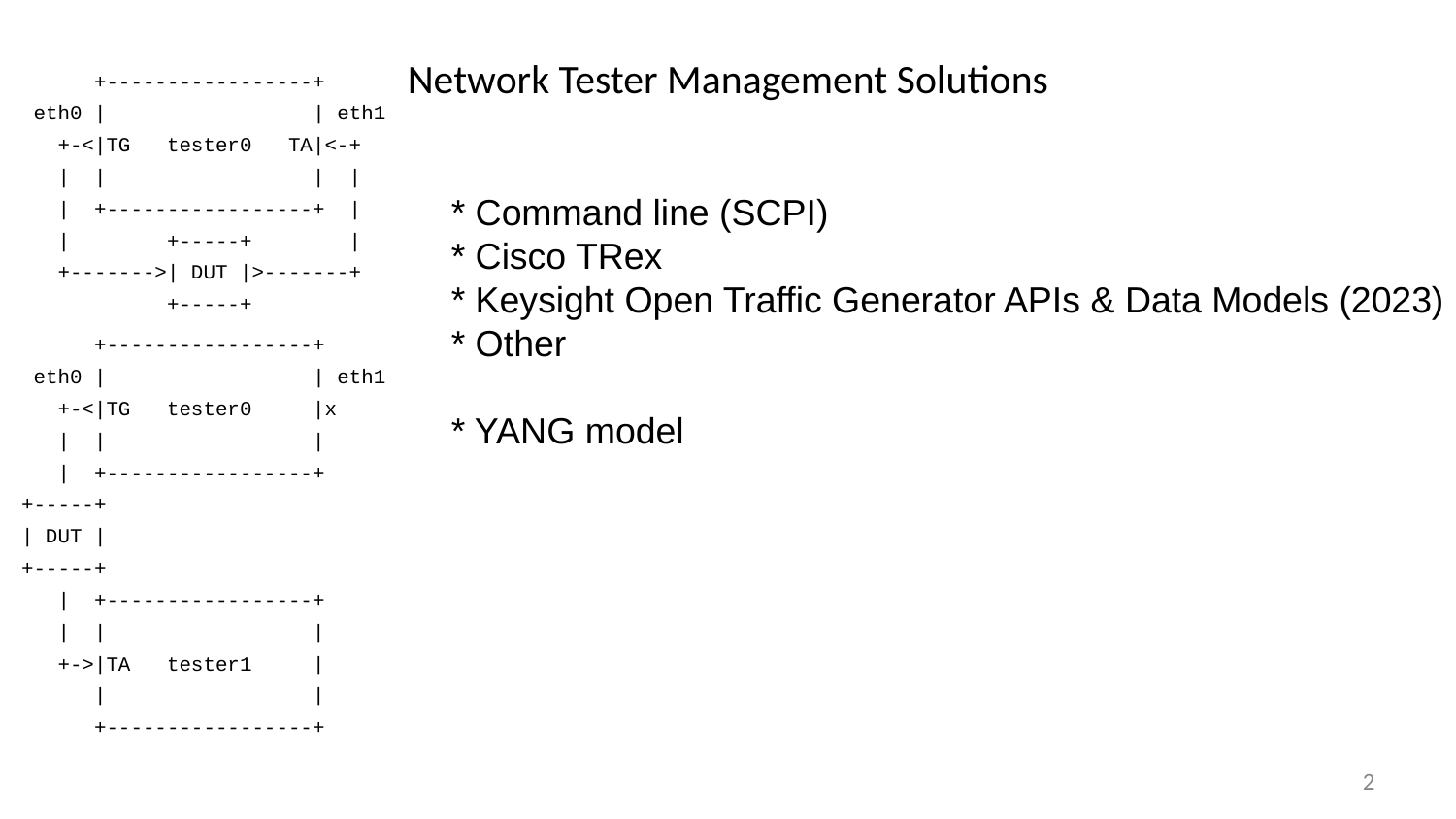

Network Tester Management Solutions
       +-----------------+
  eth0 |                 | eth1
    +-<|TG   tester0   TA|<-+
    |  |                 |  |
    |  +-----------------+  |
    |        +-----+        |
    +------->| DUT |>-------+
             +-----+
* Command line (SCPI)
* Cisco TRex
* Keysight Open Traffic Generator APIs & Data Models (2023)
* Other

* YANG model

       +-----------------+
  eth0 |                 | eth1
    +-<|TG   tester0     |x
    |  |                 |
    |  +-----------------+
 +-----+
 | DUT |
 +-----+
    |  +-----------------+
    |  |                 |
    +->|TA   tester1     |
       |                 |
       +-----------------+
2